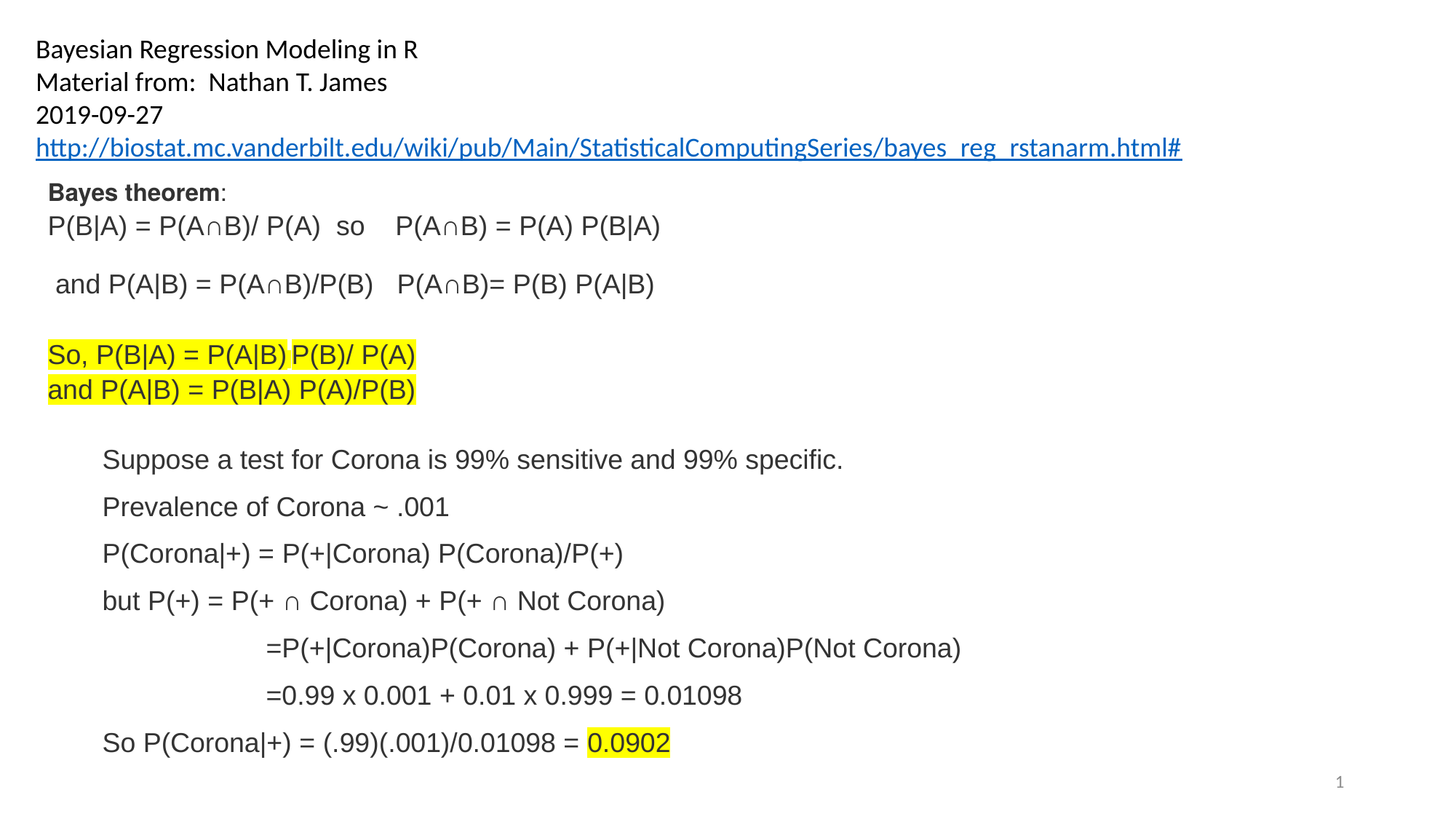

Bayesian Regression Modeling in R
Material from:  Nathan T. James
2019-09-27
http://biostat.mc.vanderbilt.edu/wiki/pub/Main/StatisticalComputingSeries/bayes_reg_rstanarm.html#
Bayes theorem:
P(B|A) = P(A∩B)/ P(A)  so    P(A∩B) = P(A) P(B|A)

 and P(A|B) = P(A∩B)/P(B)   P(A∩B)= P(B) P(A|B)

So, P(B|A) = P(A|B) P(B)/ P(A)
and P(A|B) = P(B|A) P(A)/P(B)

Suppose a test for Corona is 99% sensitive and 99% specific.
Prevalence of Corona ~ .001
P(Corona|+) = P(+|Corona) P(Corona)/P(+)
but P(+) = P(+ ∩ Corona) + P(+ ∩ Not Corona)
		=P(+|Corona)P(Corona) + P(+|Not Corona)P(Not Corona)
		=0.99 x 0.001 + 0.01 x 0.999 = 0.01098
So P(Corona|+) = (.99)(.001)/0.01098 = 0.0902
1